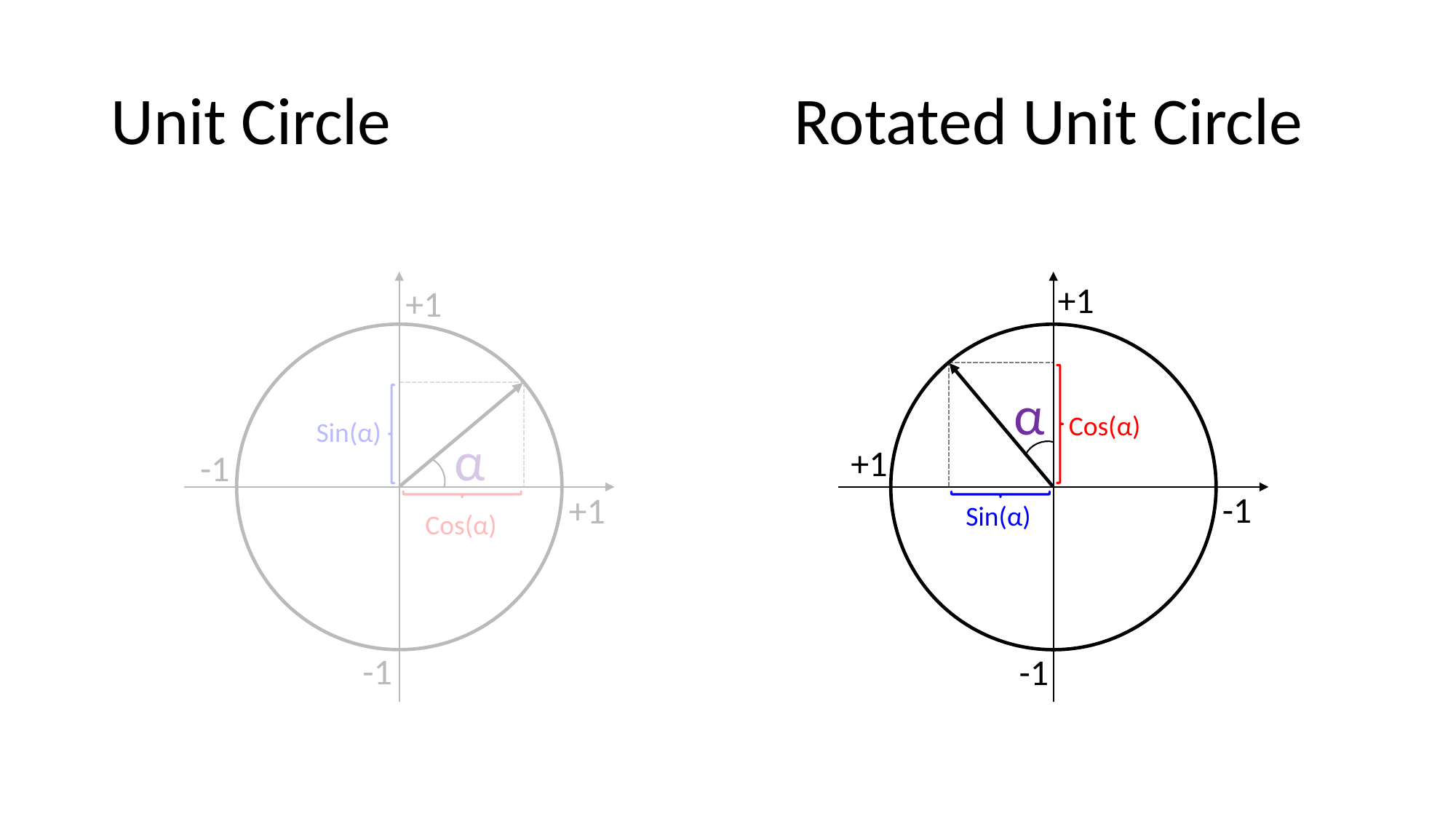

# Unit Circle
Rotated Unit Circle

+1
+1

Sin(α)
α

-1

+1
Cos(α)
-1

α
Cos(α)

+1

-1
Sin(α)
-1